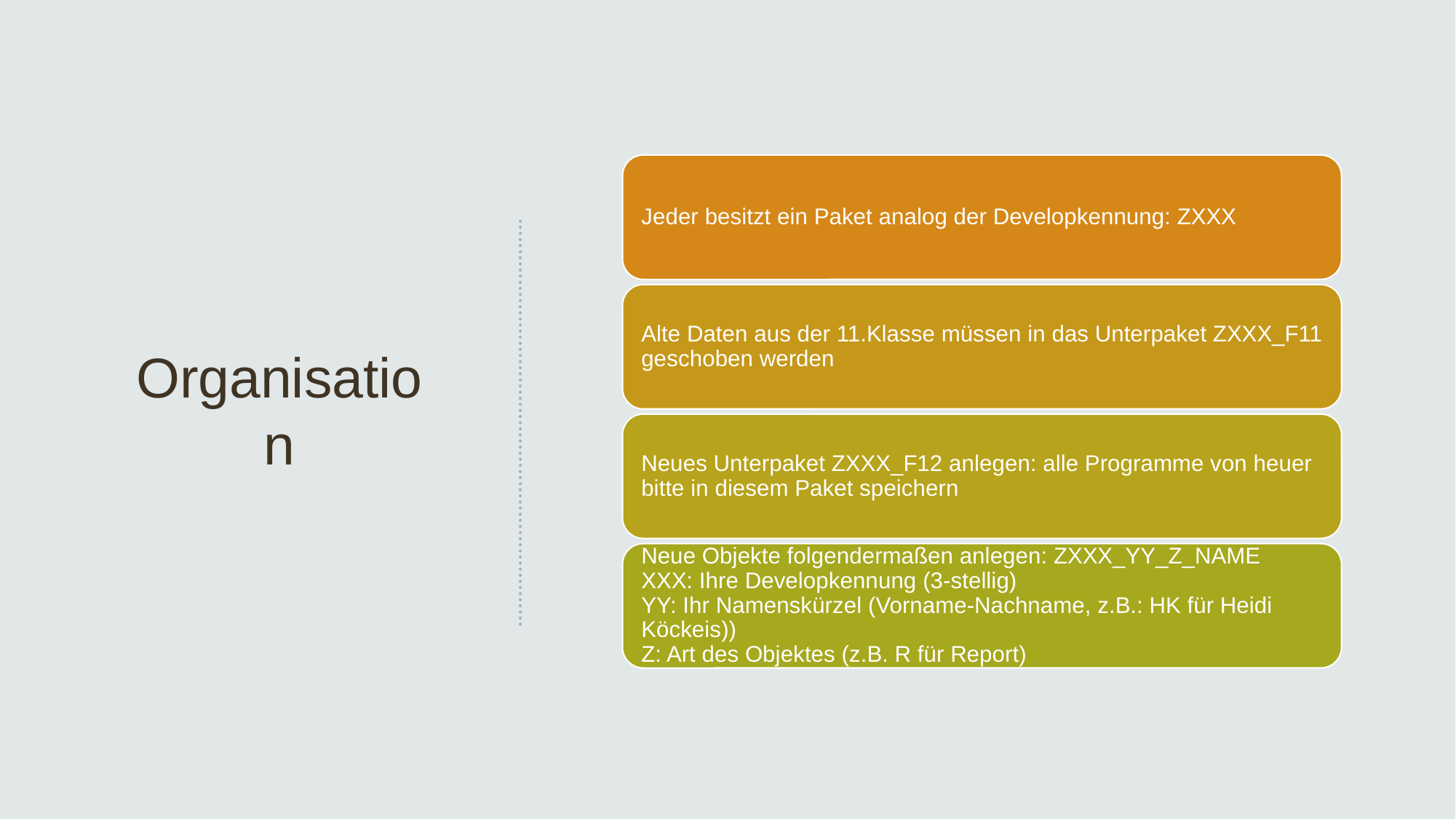

Jeder besitzt ein Paket analog der Developkennung: ZXXX
Alte Daten aus der 11.Klasse müssen in das Unterpaket ZXXX_F11 geschoben werden
Neues Unterpaket ZXXX_F12 anlegen: alle Programme von heuer bitte in diesem Paket speichern
Neue Objekte folgendermaßen anlegen: ZXXX_YY_Z_NAME
XXX: Ihre Developkennung (3-stellig)
YY: Ihr Namenskürzel (Vorname-Nachname, z.B.: HK für Heidi Köckeis))
Z: Art des Objektes (z.B. R für Report)
# Organisation